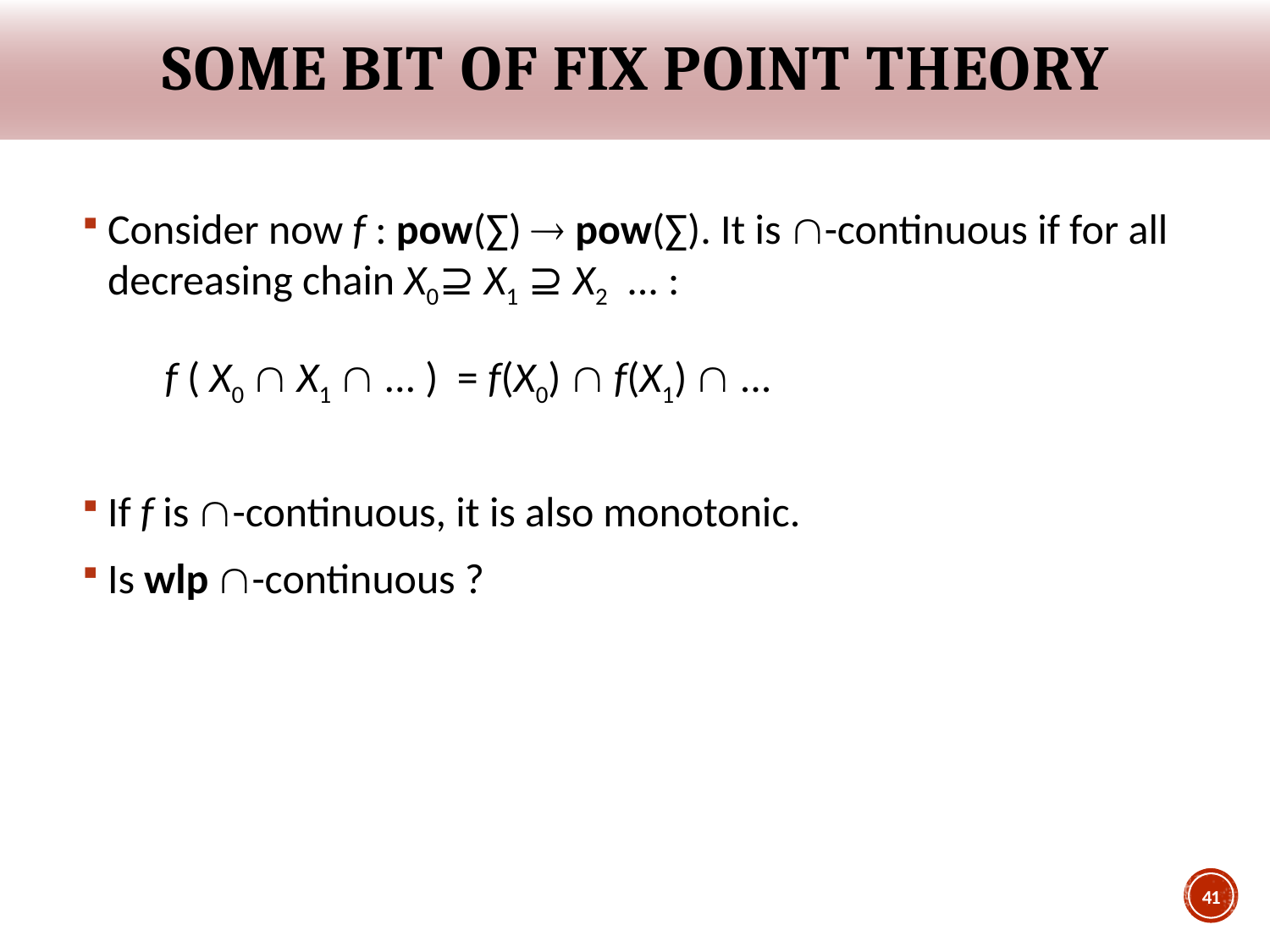

# Some bit of fix point theory
Consider now f : pow(∑) → pow(∑). It is ∩-continuous if for all decreasing chain X0⊇ X1 ⊇ X2  ... :
      f ( X0 ∩ X1 ∩ ... )  = f(X0) ∩ f(X1) ∩ ...

If f is ∩-continuous, it is also monotonic.
Is wlp ∩-continuous ?
41